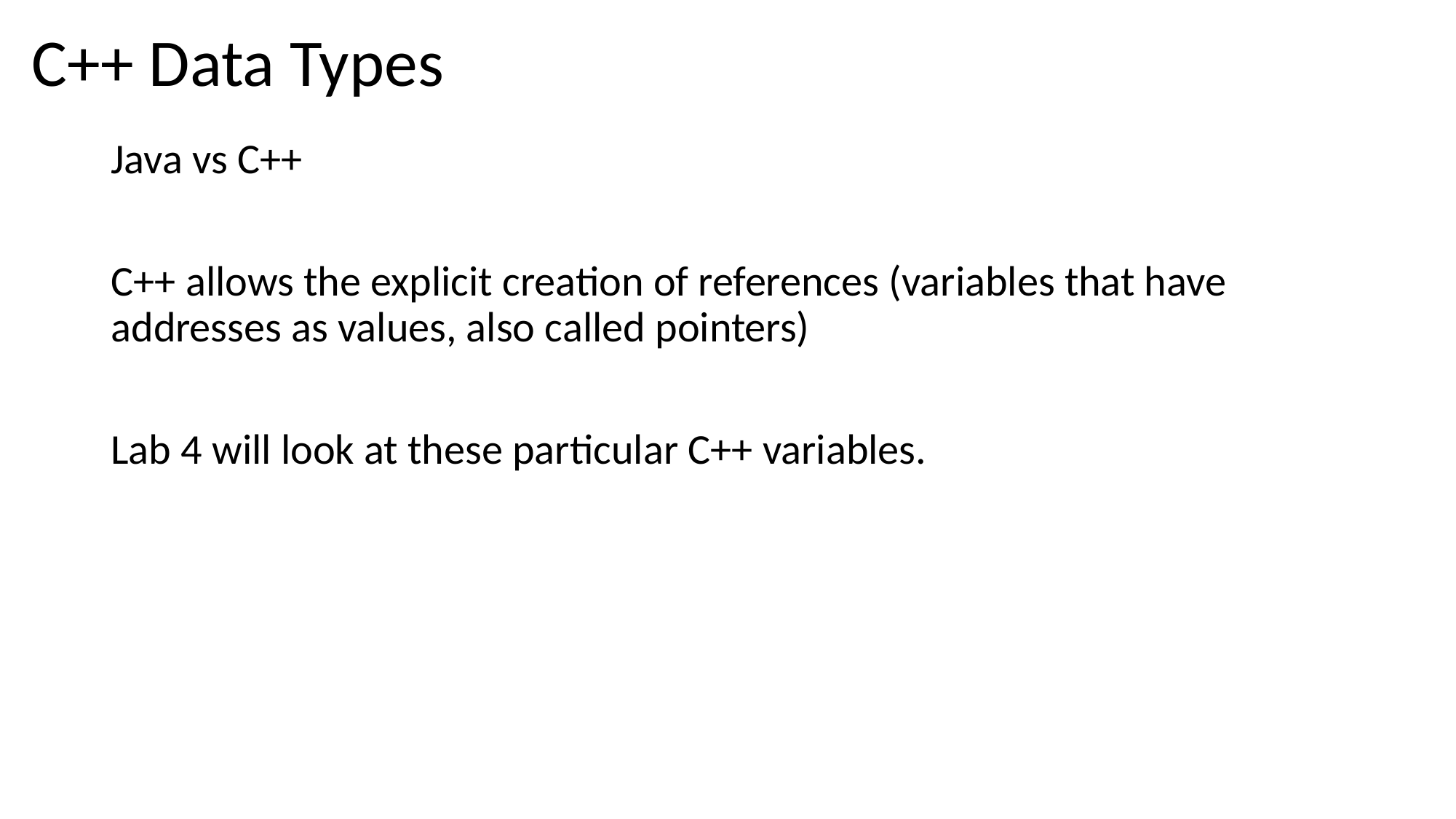

# C++ Data Types
Java vs C++

C++ allows the explicit creation of references (variables that have addresses as values, also called pointers)

Lab 4 will look at these particular C++ variables.